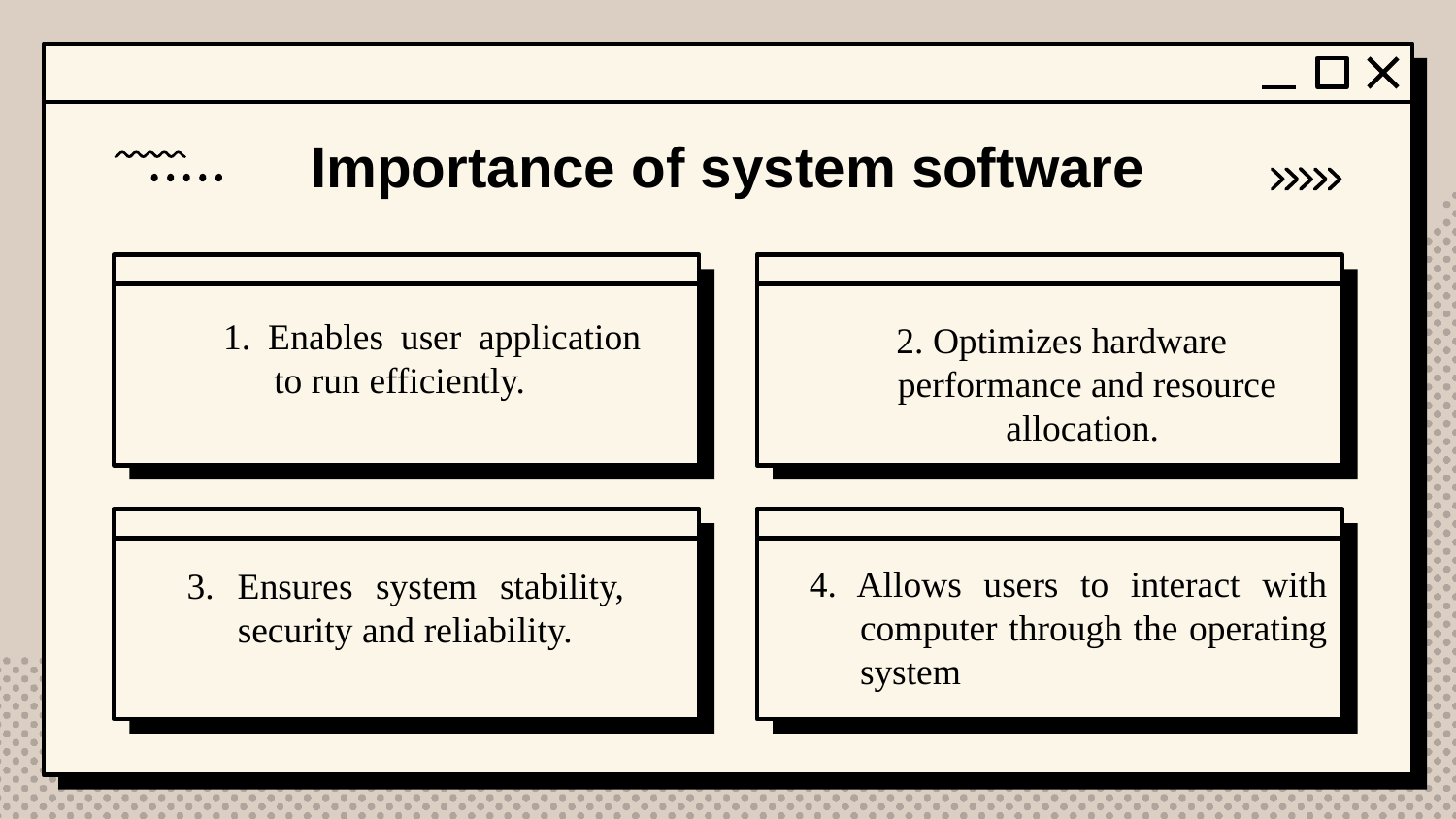

# Importance of system software

1. Enables user application to run efficiently.
2. Optimizes hardware performance and resource allocation.

4. Allows users to interact with computer through the operating system
3. Ensures system stability, security and reliability.